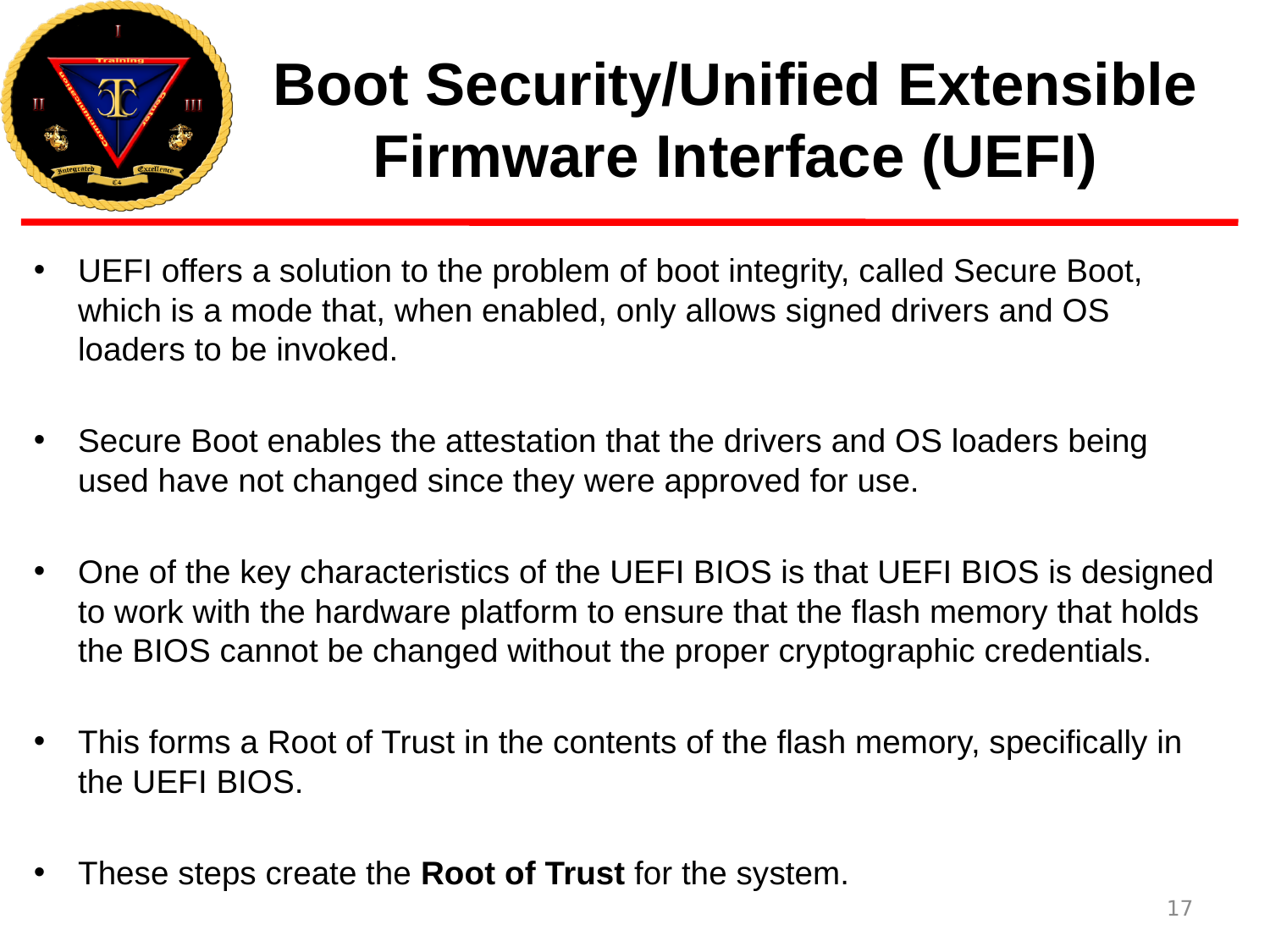

# Boot Security/Unified Extensible Firmware Interface (UEFI)
UEFI offers a solution to the problem of boot integrity, called Secure Boot, which is a mode that, when enabled, only allows signed drivers and OS loaders to be invoked.

Secure Boot enables the attestation that the drivers and OS loaders being used have not changed since they were approved for use.

One of the key characteristics of the UEFI BIOS is that UEFI BIOS is designed to work with the hardware platform to ensure that the flash memory that holds the BIOS cannot be changed without the proper cryptographic credentials.

This forms a Root of Trust in the contents of the flash memory, specifically in the UEFI BIOS.

These steps create the Root of Trust for the system.
17